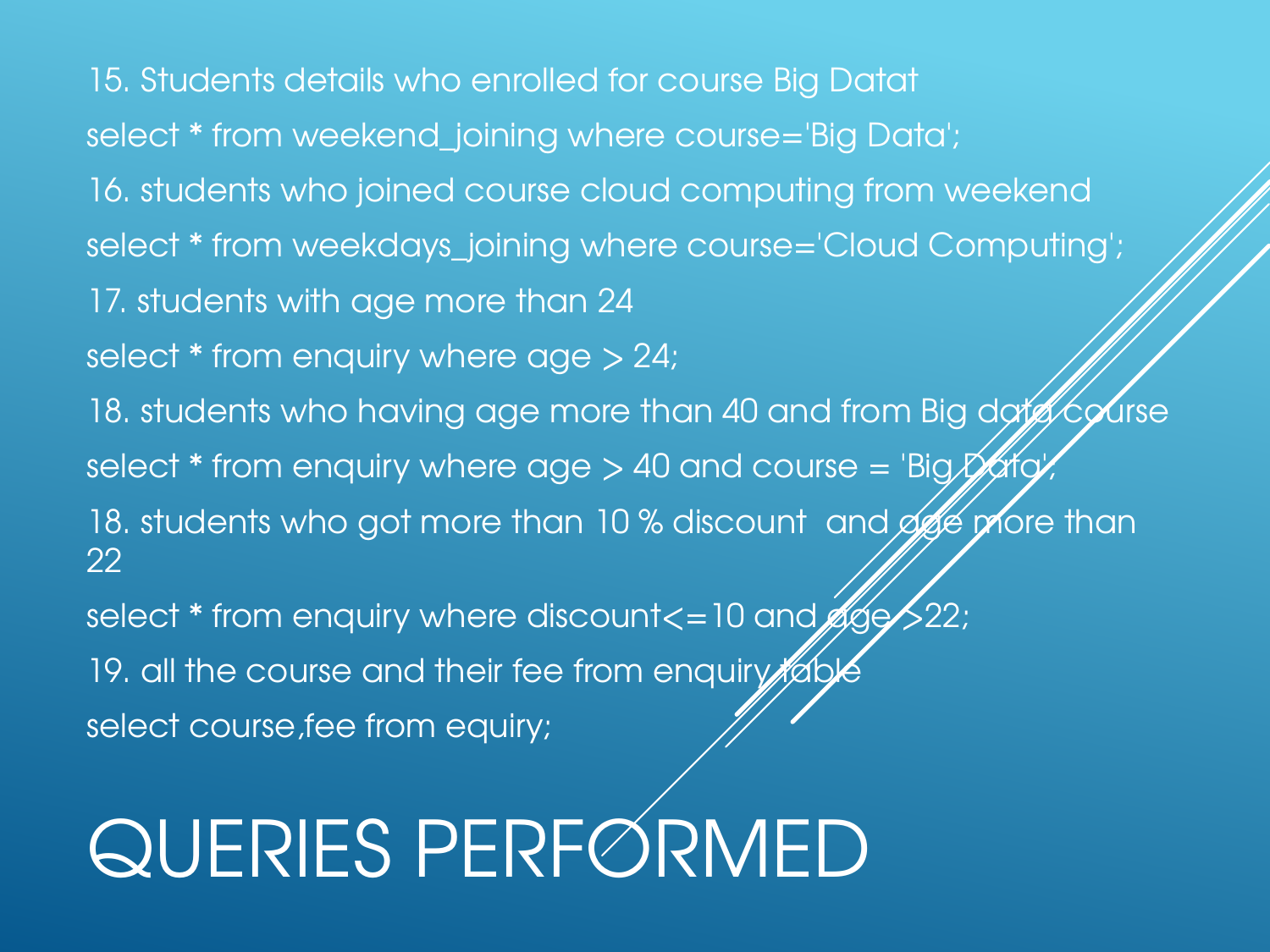

15. Students details who enrolled for course Big Datat
select * from weekend_joining where course='Big Data';
16. students who joined course cloud computing from weekend
select * from weekdays_joining where course='Cloud Computing';
17. students with age more than 24
select * from enquiry where age > 24;
18. students who having age more than 40 and from Big data course
select * from enquiry where age > 40 and course = 'Big Data';
18. students who got more than 10 % discount  and age more than 22
select * from enquiry where discount<=10 and age >22;
19. all the course and their fee from enquiry table
select course,fee from equiry;

# Queries Performed